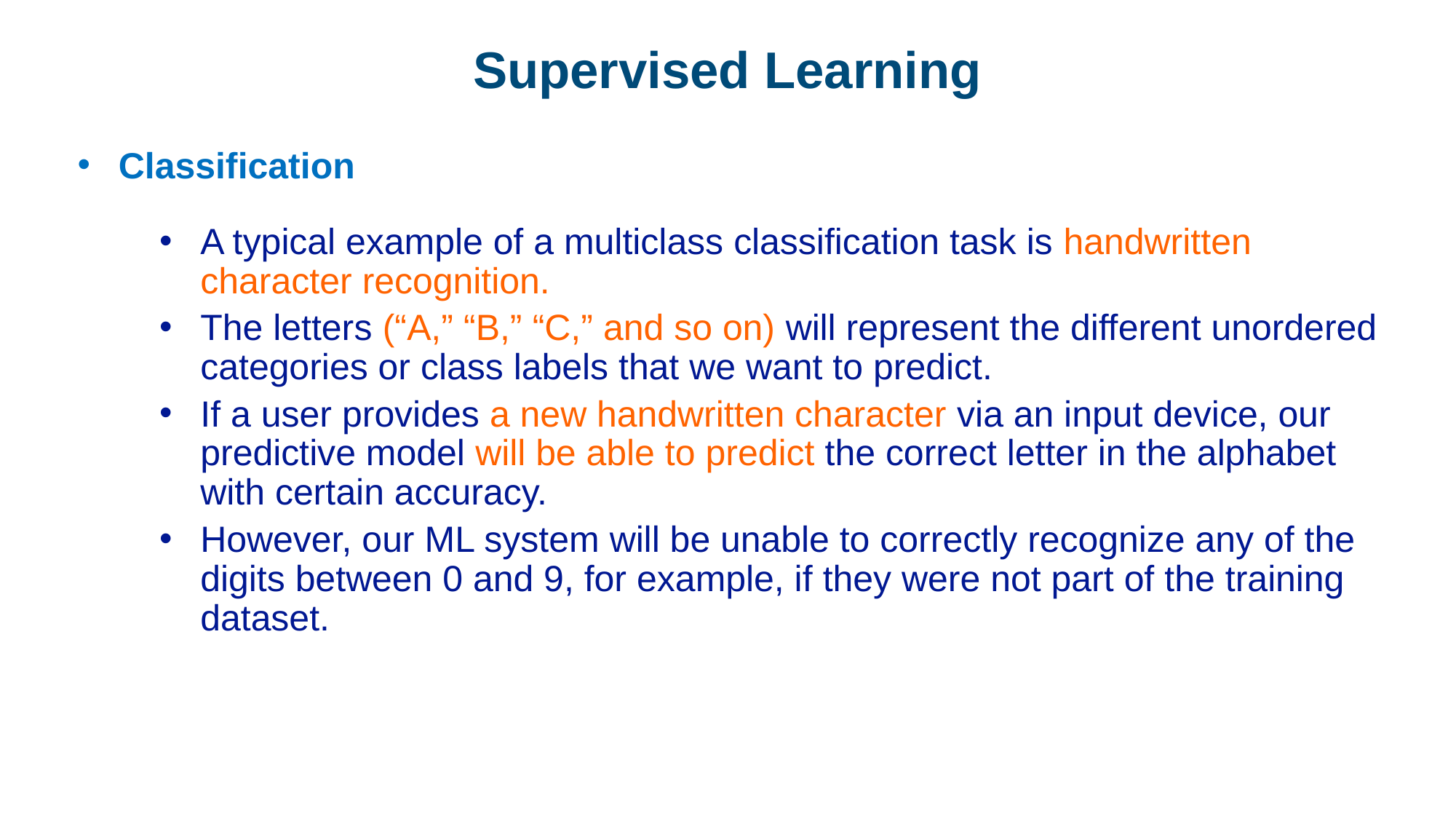

# Supervised Learning
Classification

A typical example of a multiclass classification task is handwritten character recognition.
The letters (“A,” “B,” “C,” and so on) will represent the different unordered categories or class labels that we want to predict.
If a user provides a new handwritten character via an input device, our predictive model will be able to predict the correct letter in the alphabet with certain accuracy.
However, our ML system will be unable to correctly recognize any of the digits between 0 and 9, for example, if they were not part of the training dataset.